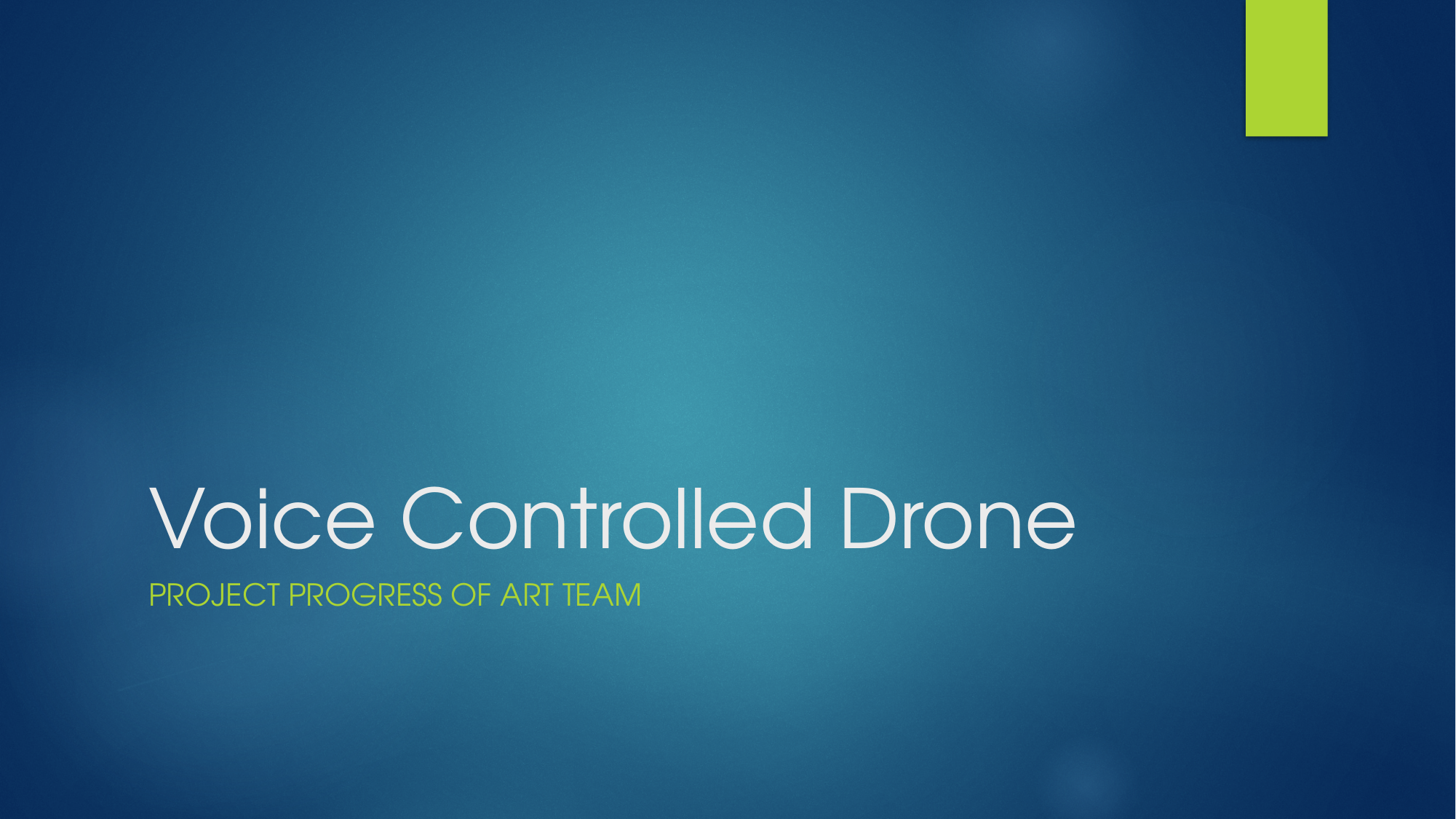

# Voice Controlled Drone
Project Progress of ART TEAM